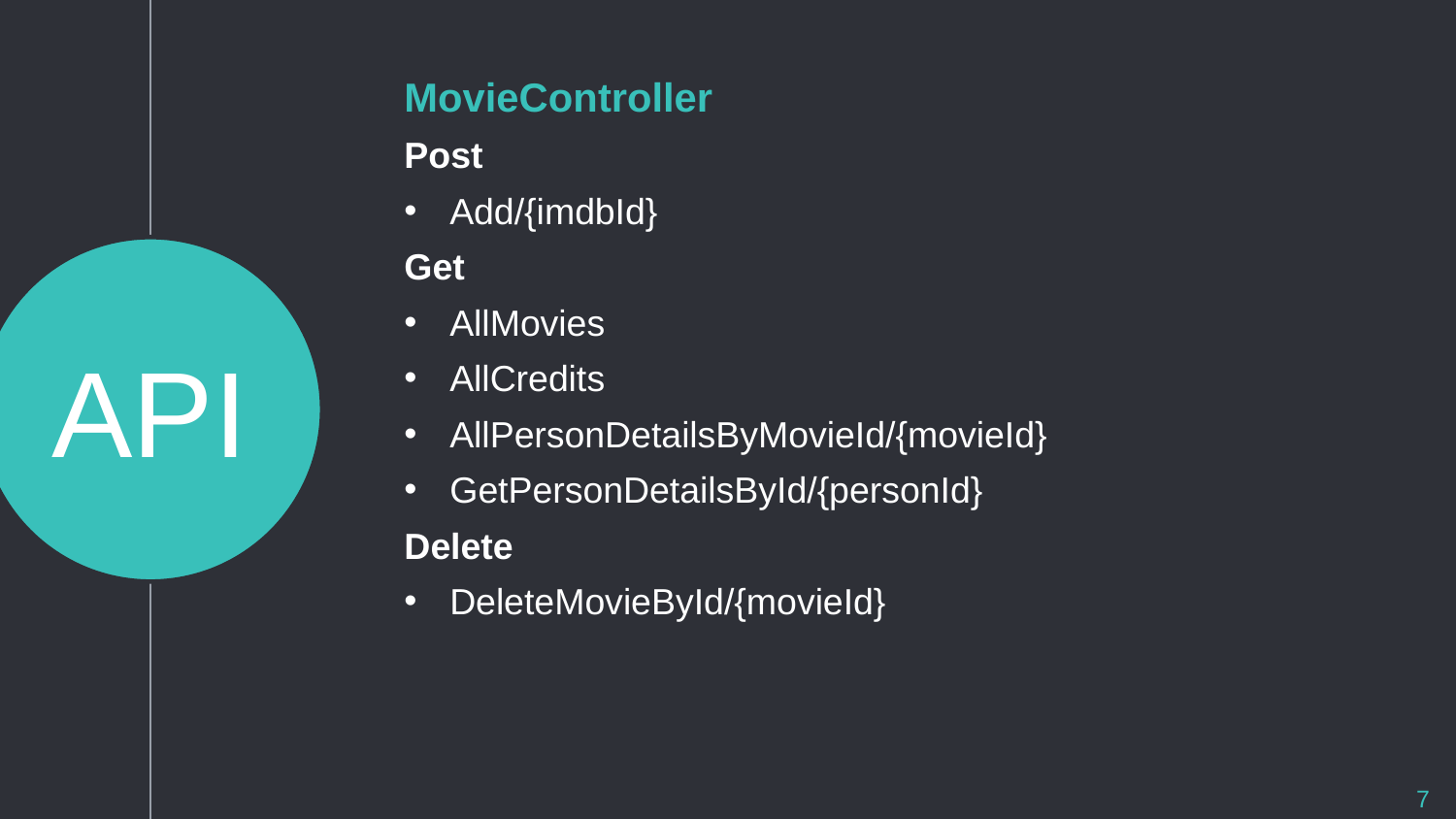

MovieController
Post
Add/{imdbId}
Get
AllMovies
AllCredits
AllPersonDetailsByMovieId/{movieId}
GetPersonDetailsById/{personId}
Delete
DeleteMovieById/{movieId}

API
7